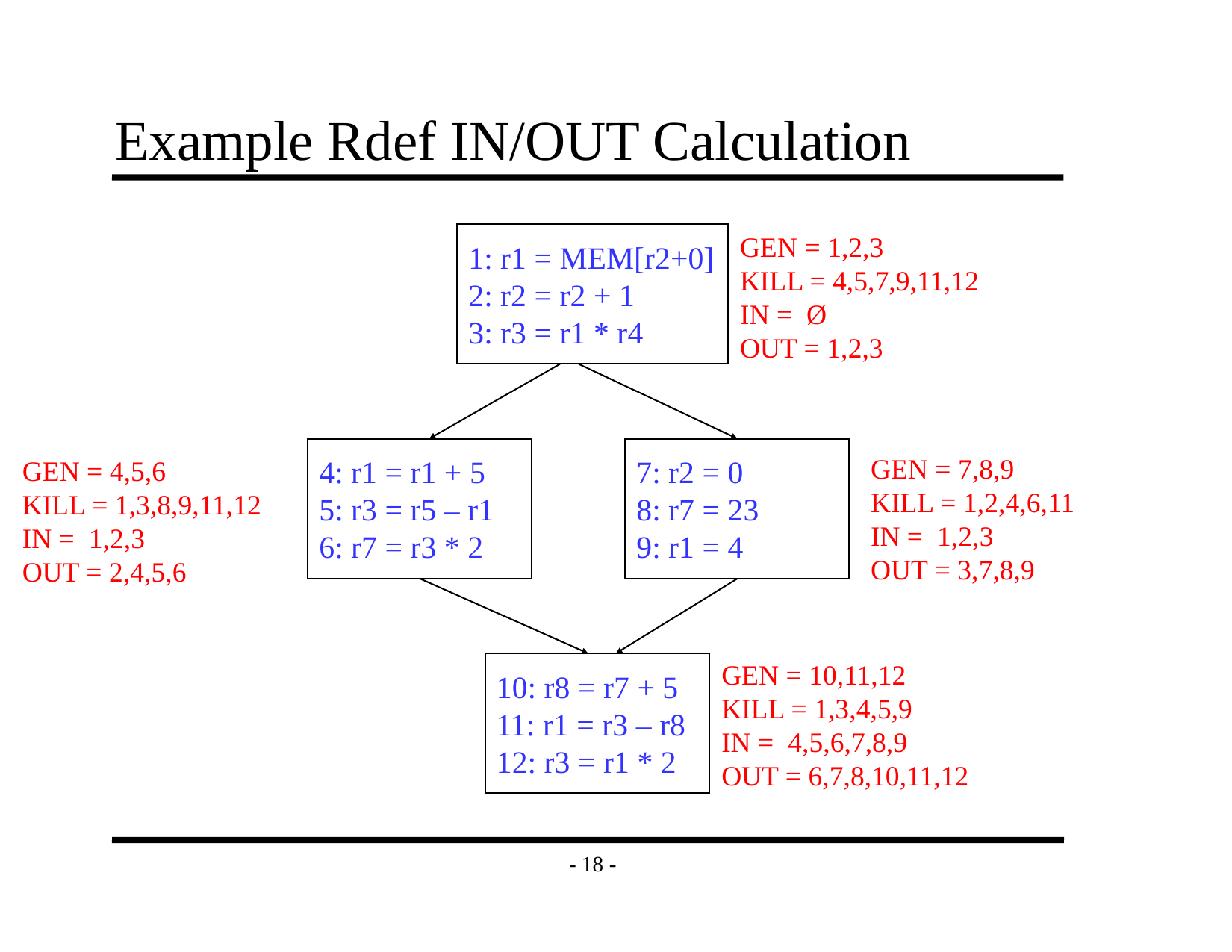

# Example Rdef IN/OUT Calculation
GEN = 1,2,3
KILL = 4,5,7,9,11,12
IN =  Ø
OUT = 1,2,3
1: r1 = MEM[r2+0]
2: r2 = r2 + 1
3: r3 = r1 * r4

4: r1 = r1 + 5
5: r3 = r5 – r1
6: r7 = r3 * 2
7: r2 = 0
8: r7 = 23
9: r1 = 4
GEN = 7,8,9
KILL = 1,2,4,6,11
IN =  1,2,3
OUT = 3,7,8,9
GEN = 4,5,6
KILL = 1,3,8,9,11,12
IN =  1,2,3
OUT = 2,4,5,6

GEN = 10,11,12
KILL = 1,3,4,5,9
IN =  4,5,6,7,8,9
OUT = 6,7,8,10,11,12
10: r8 = r7 + 5
11: r1 = r3 – r8
12: r3 = r1 * 2